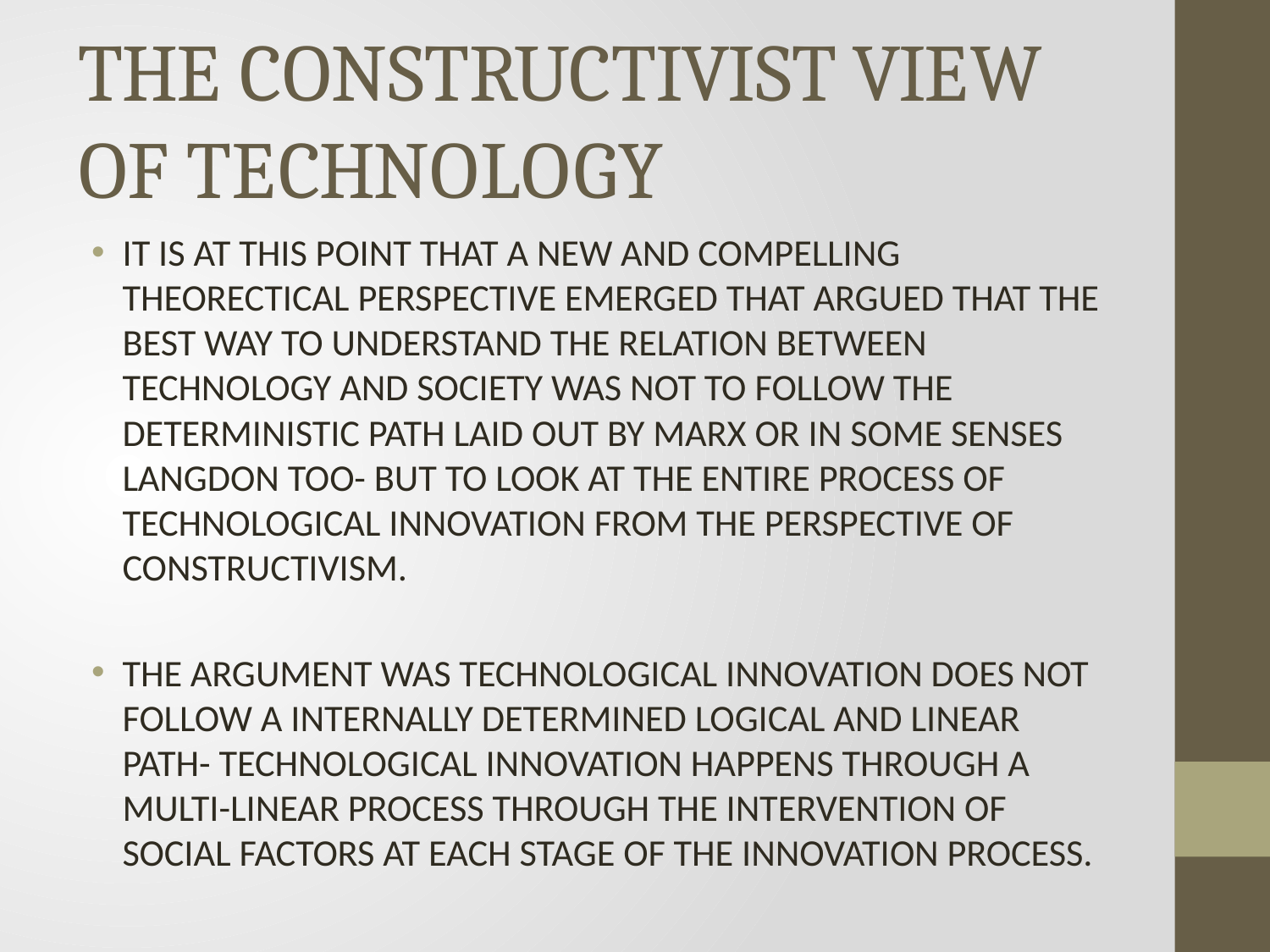

# THE CONSTRUCTIVIST VIEW OF TECHNOLOGY
IT IS AT THIS POINT THAT A NEW AND COMPELLING THEORECTICAL PERSPECTIVE EMERGED THAT ARGUED THAT THE BEST WAY TO UNDERSTAND THE RELATION BETWEEN TECHNOLOGY AND SOCIETY WAS NOT TO FOLLOW THE DETERMINISTIC PATH LAID OUT BY MARX OR IN SOME SENSES LANGDON TOO- BUT TO LOOK AT THE ENTIRE PROCESS OF TECHNOLOGICAL INNOVATION FROM THE PERSPECTIVE OF CONSTRUCTIVISM.

THE ARGUMENT WAS TECHNOLOGICAL INNOVATION DOES NOT FOLLOW A INTERNALLY DETERMINED LOGICAL AND LINEAR PATH- TECHNOLOGICAL INNOVATION HAPPENS THROUGH A MULTI-LINEAR PROCESS THROUGH THE INTERVENTION OF SOCIAL FACTORS AT EACH STAGE OF THE INNOVATION PROCESS.